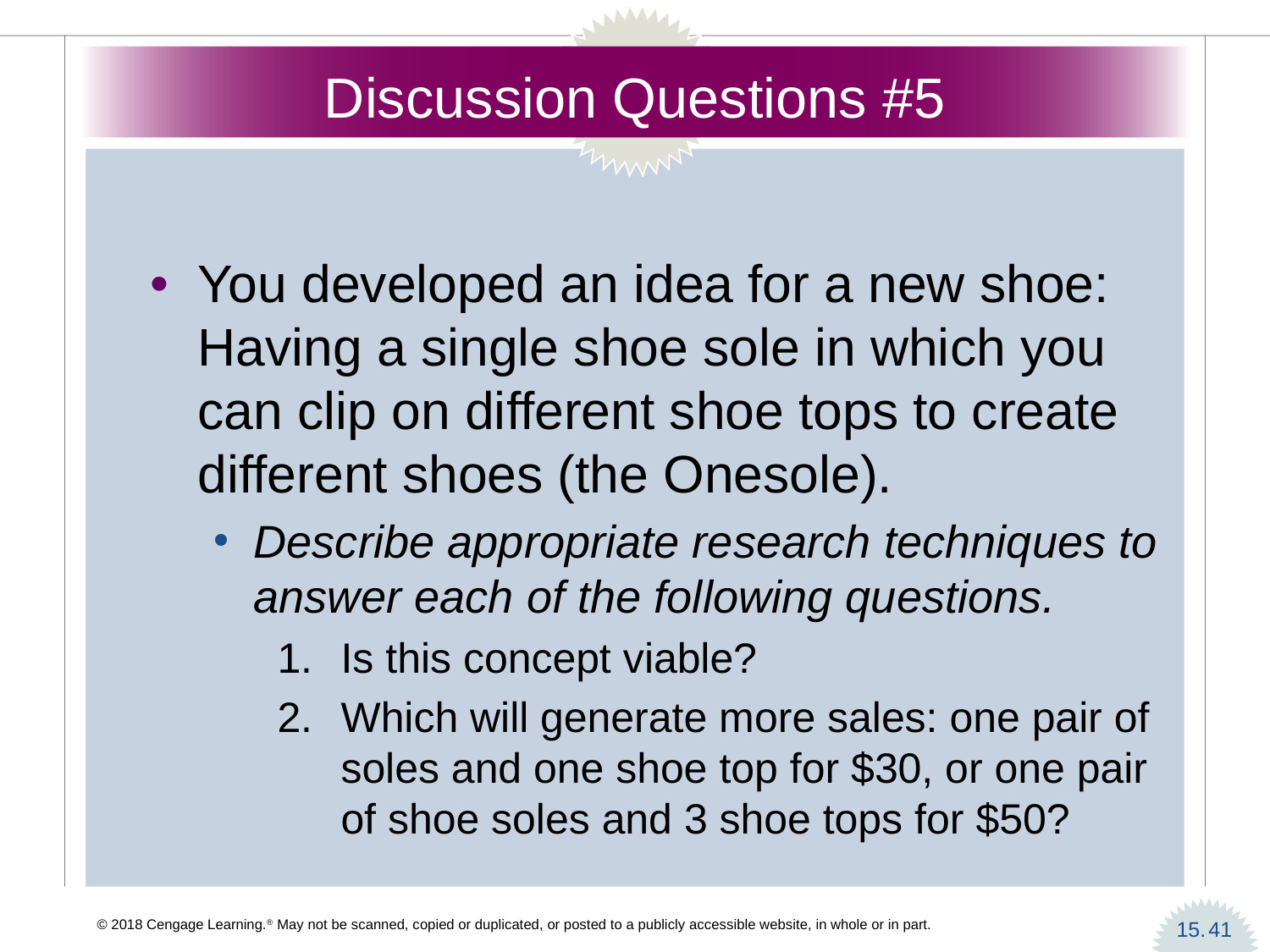

# Discussion Questions #5
You developed an idea for a new shoe: Having a single shoe sole in which you can clip on different shoe tops to create different shoes (the Onesole).
Describe appropriate research techniques to answer each of the following questions.
Is this concept viable?
Which will generate more sales: one pair of soles and one shoe top for $30, or one pair of shoe soles and 3 shoe tops for $50?
41